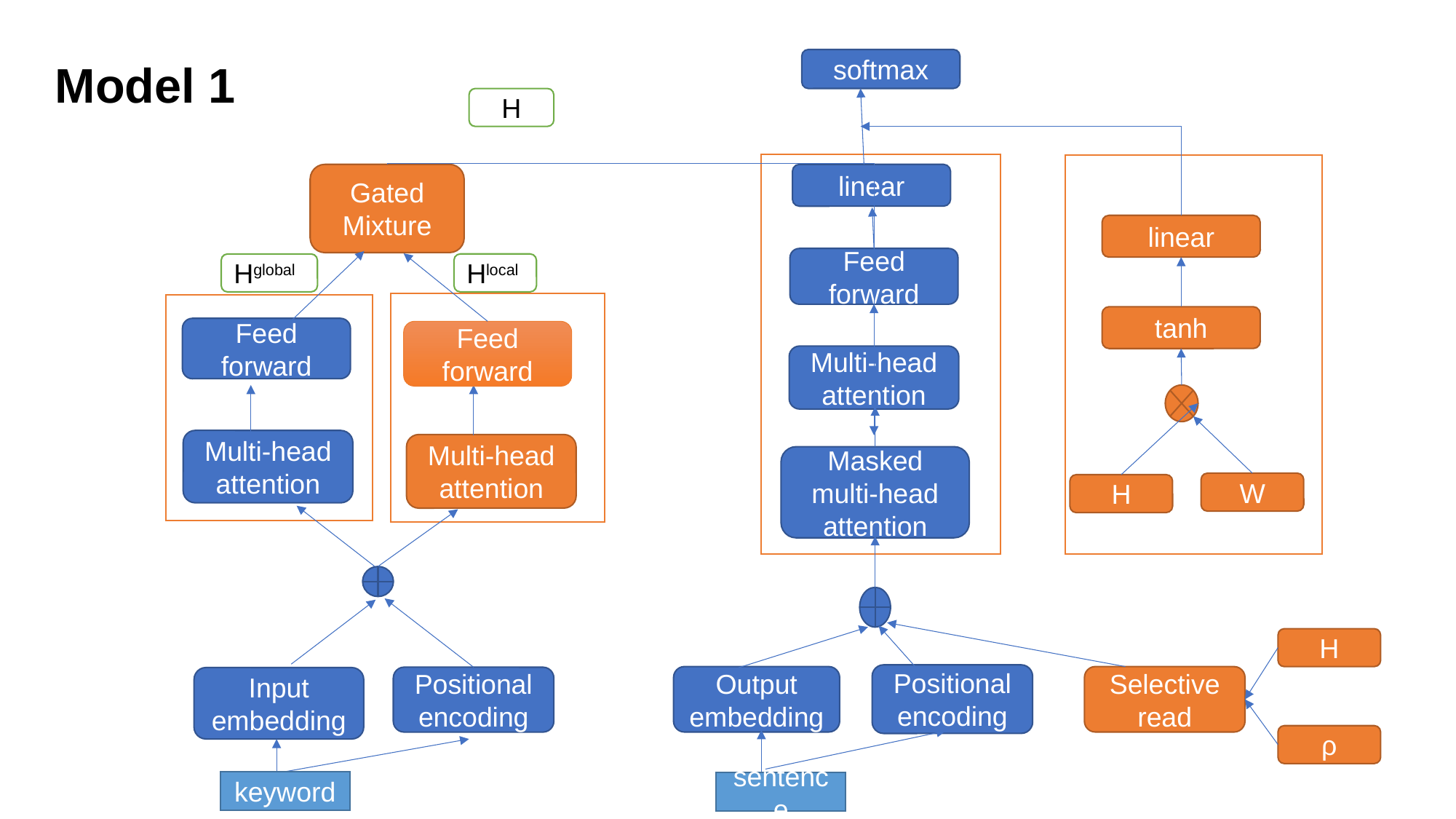

Model 1
softmax
H

Gated Mixture
linear
linear
Feed forward
Hlocal
Hglobal

tanh
Feed forward
Feed forward
Multi-head attention

Multi-head attention
Multi-head attention
Masked multi-head attention
W
H

H
Positional encoding
Output embedding
Selective
read
Positional encoding
Input embedding
ρ
keyword
sentence